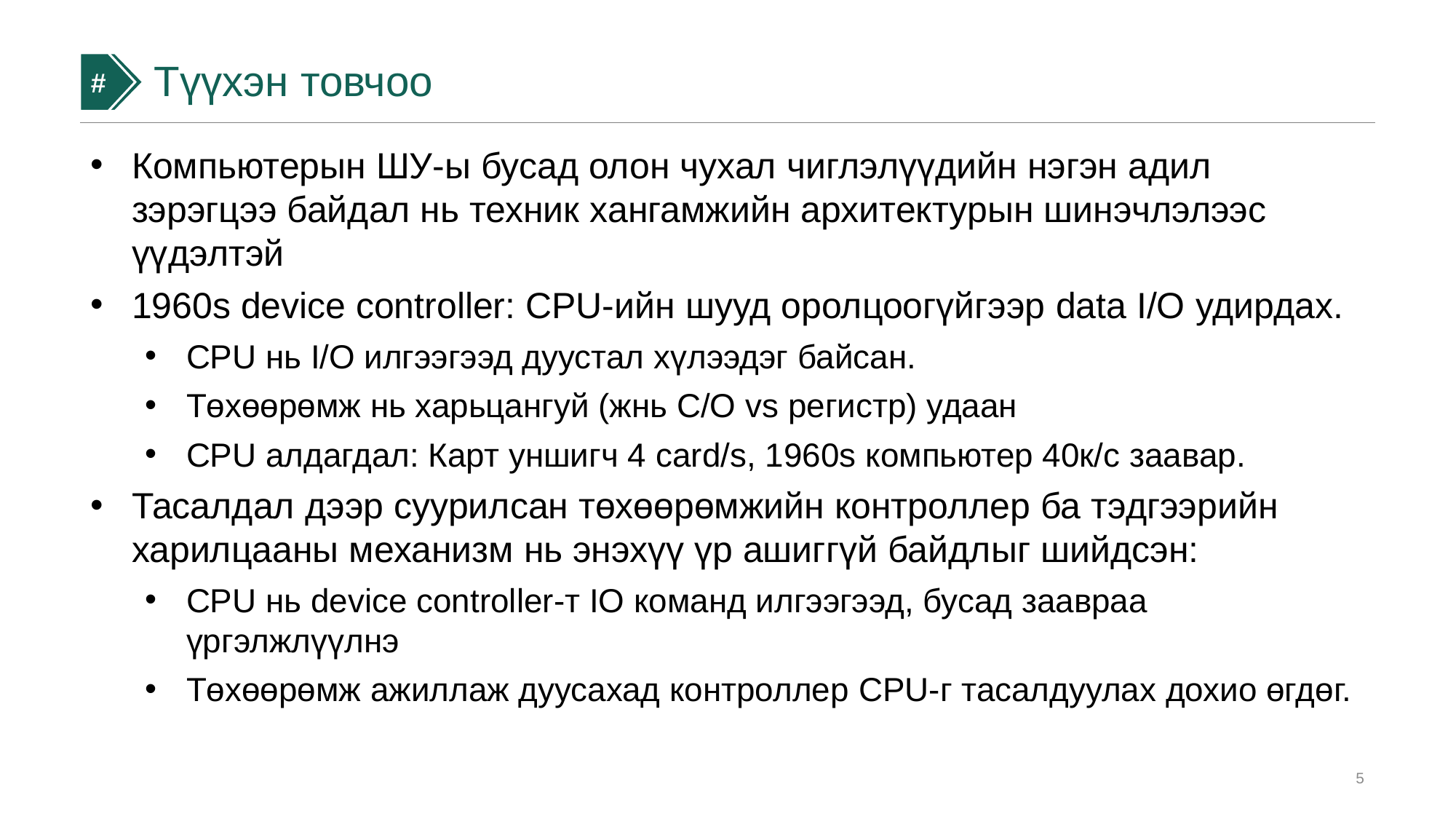

#
#
Түүхэн товчоо
Компьютерын ШУ-ы бусад олон чухал чиглэлүүдийн нэгэн адил зэрэгцээ байдал нь техник хангамжийн архитектурын шинэчлэлээс үүдэлтэй
1960s device controller: CPU-ийн шууд оролцоогүйгээр data I/O удирдах.
CPU нь I/O илгээгээд дуустал хүлээдэг байсан.
Төхөөрөмж нь харьцангуй (жнь С/О vs регистр) удаан
CPU алдагдал: Карт уншигч 4 card/s, 1960s компьютер 40к/с заавар.
Тасалдал дээр суурилсан төхөөрөмжийн контроллер ба тэдгээрийн харилцааны механизм нь энэхүү үр ашиггүй байдлыг шийдсэн:
CPU нь device controller-т IO команд илгээгээд, бусад заавраа үргэлжлүүлнэ
Төхөөрөмж ажиллаж дуусахад контроллер CPU-г тасалдуулах дохио өгдөг.

5